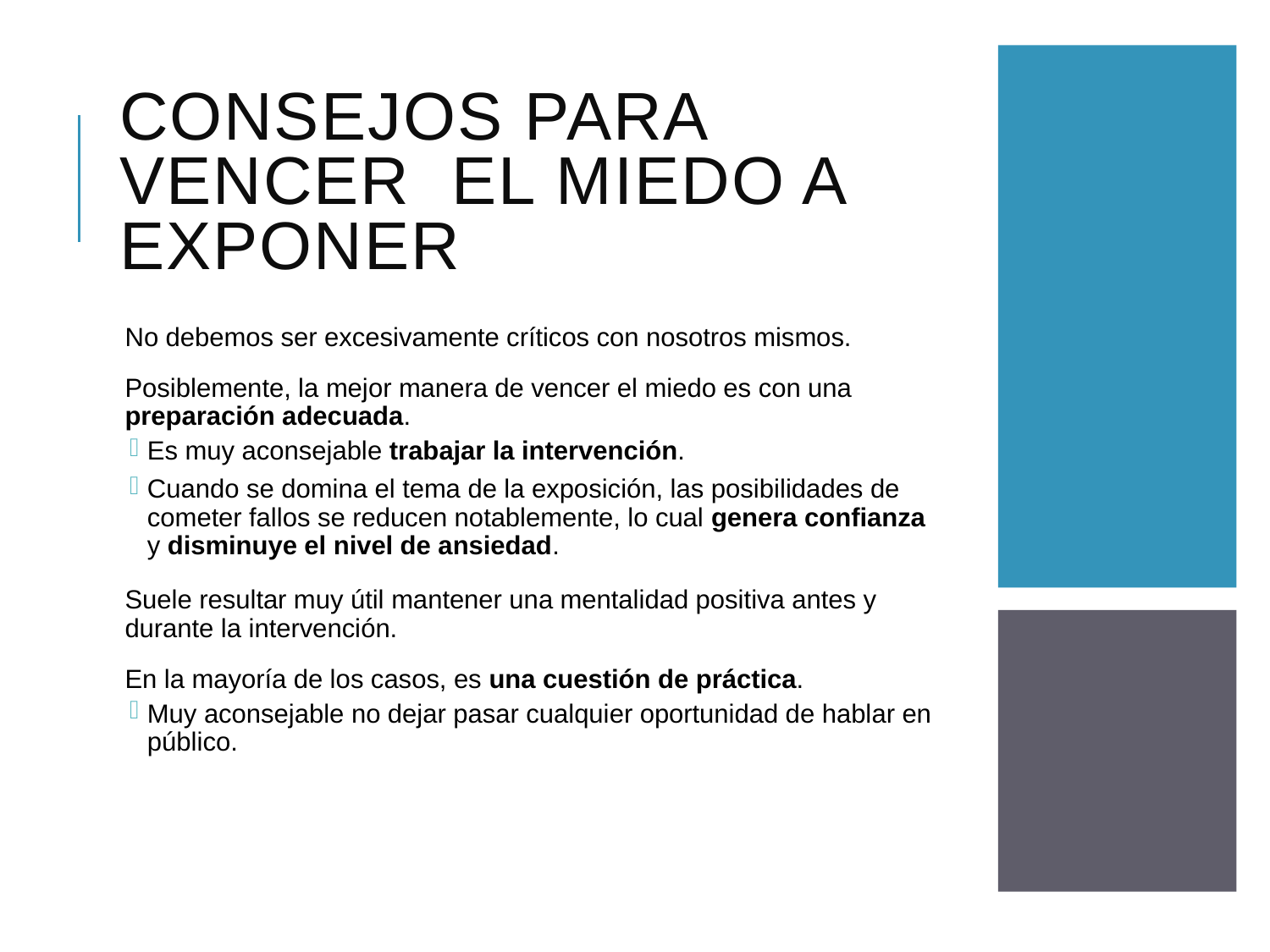

# Consejos para vencer  el miedo a exponer
No debemos ser excesivamente críticos con nosotros mismos.
Posiblemente, la mejor manera de vencer el miedo es con una preparación adecuada.
Es muy aconsejable trabajar la intervención.
Cuando se domina el tema de la exposición, las posibilidades de cometer fallos se reducen notablemente, lo cual genera confianza y disminuye el nivel de ansiedad.
Suele resultar muy útil mantener una mentalidad positiva antes y durante la intervención.
En la mayoría de los casos, es una cuestión de práctica.
Muy aconsejable no dejar pasar cualquier oportunidad de hablar en público.